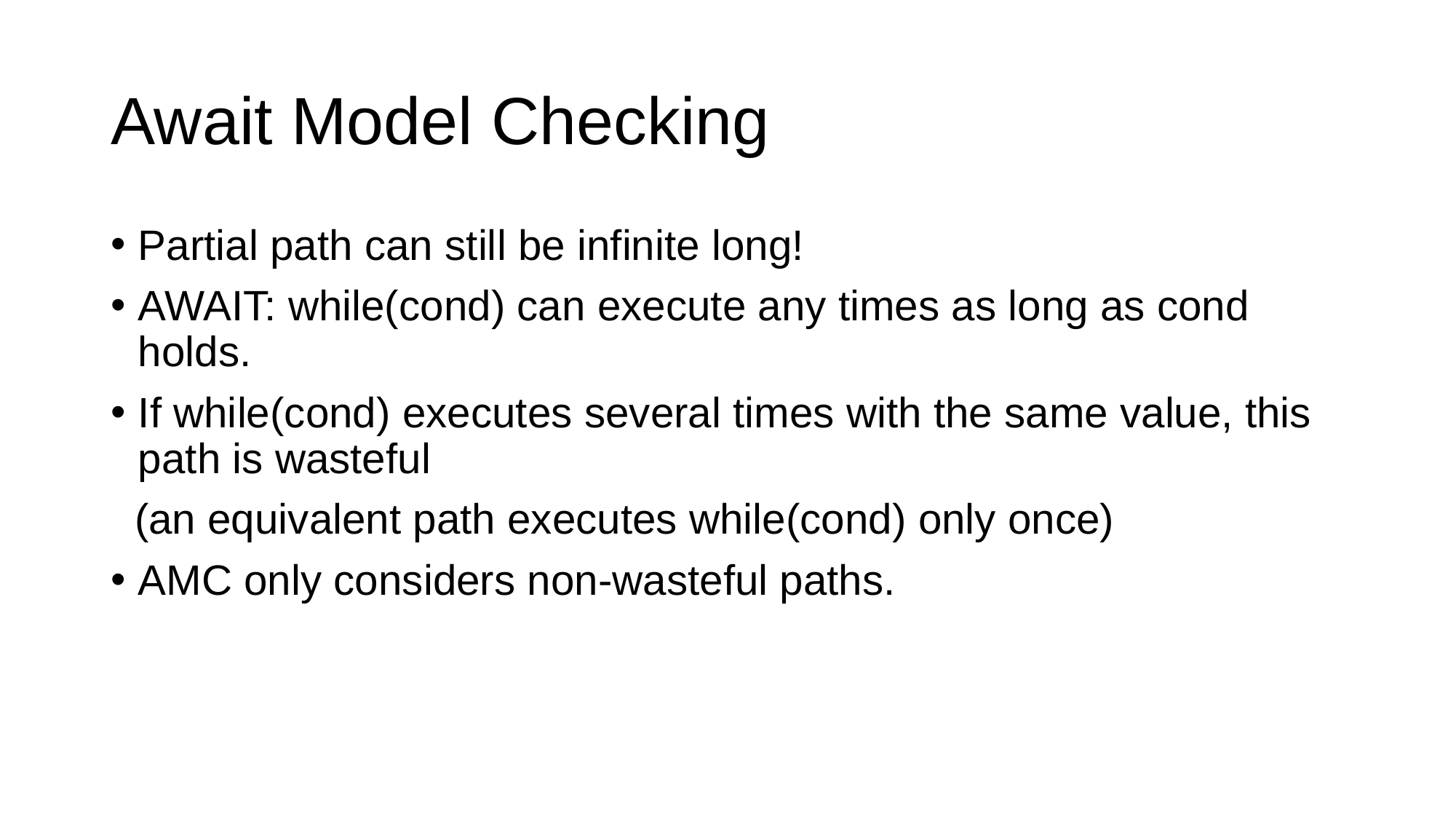

# Await Model Checking
Partial path can still be infinite long!
AWAIT: while(cond) can execute any times as long as cond holds.
If while(cond) executes several times with the same value, this path is wasteful
  (an equivalent path executes while(cond) only once)
AMC only considers non-wasteful paths.